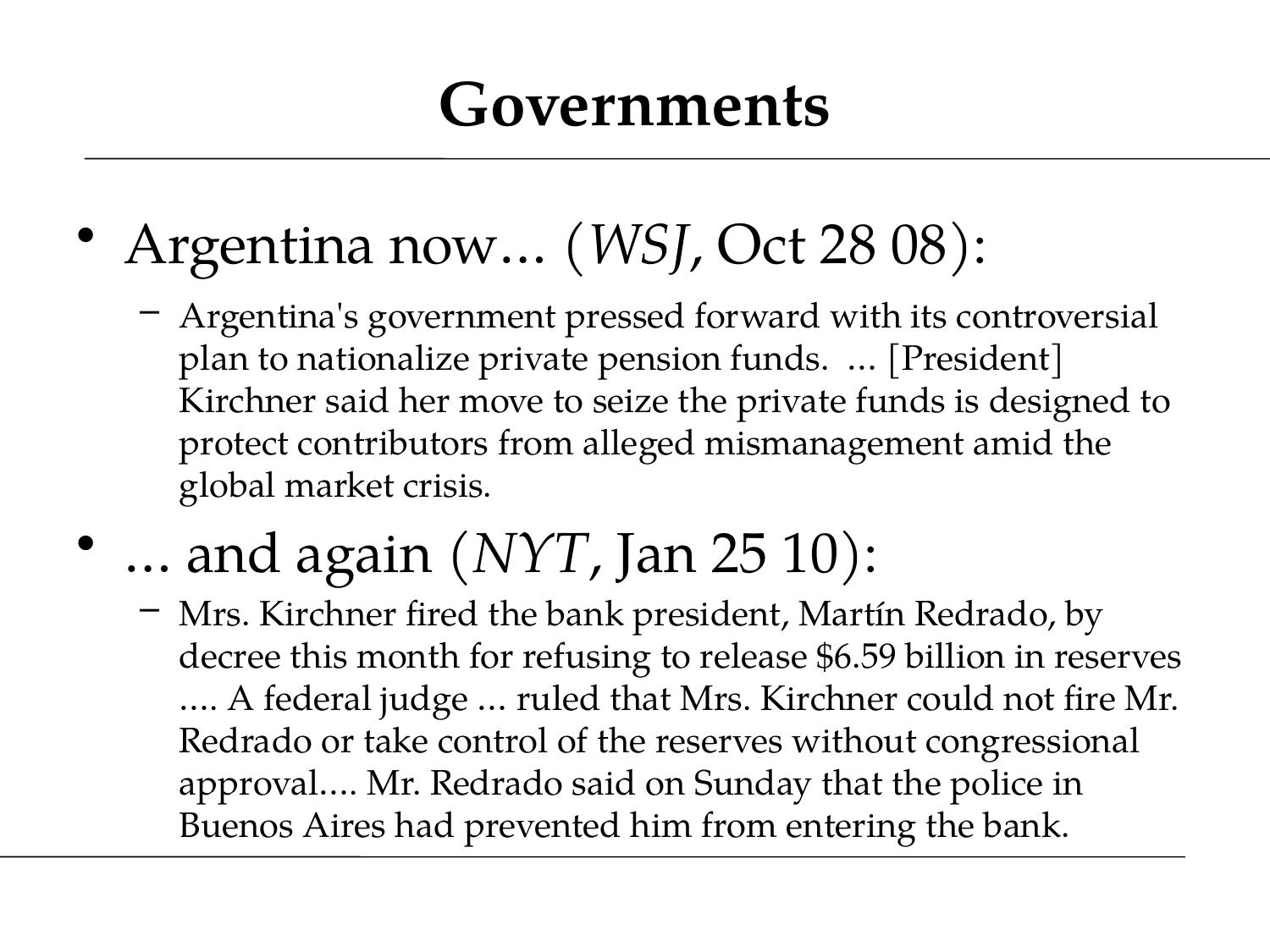

# Governments
Argentina now… (WSJ, Oct 28 08):
Argentina's government pressed forward with its controversial plan to nationalize private pension funds.  … [President] Kirchner said her move to seize the private funds is designed to protect contributors from alleged mismanagement amid the global market crisis.
… and again (NYT, Jan 25 10):
Mrs. Kirchner fired the bank president, Martín Redrado, by decree this month for refusing to release $6.59 billion in reserves …. A federal judge … ruled that Mrs. Kirchner could not fire Mr. Redrado or take control of the reserves without congressional approval…. Mr. Redrado said on Sunday that the police in Buenos Aires had prevented him from entering the bank.